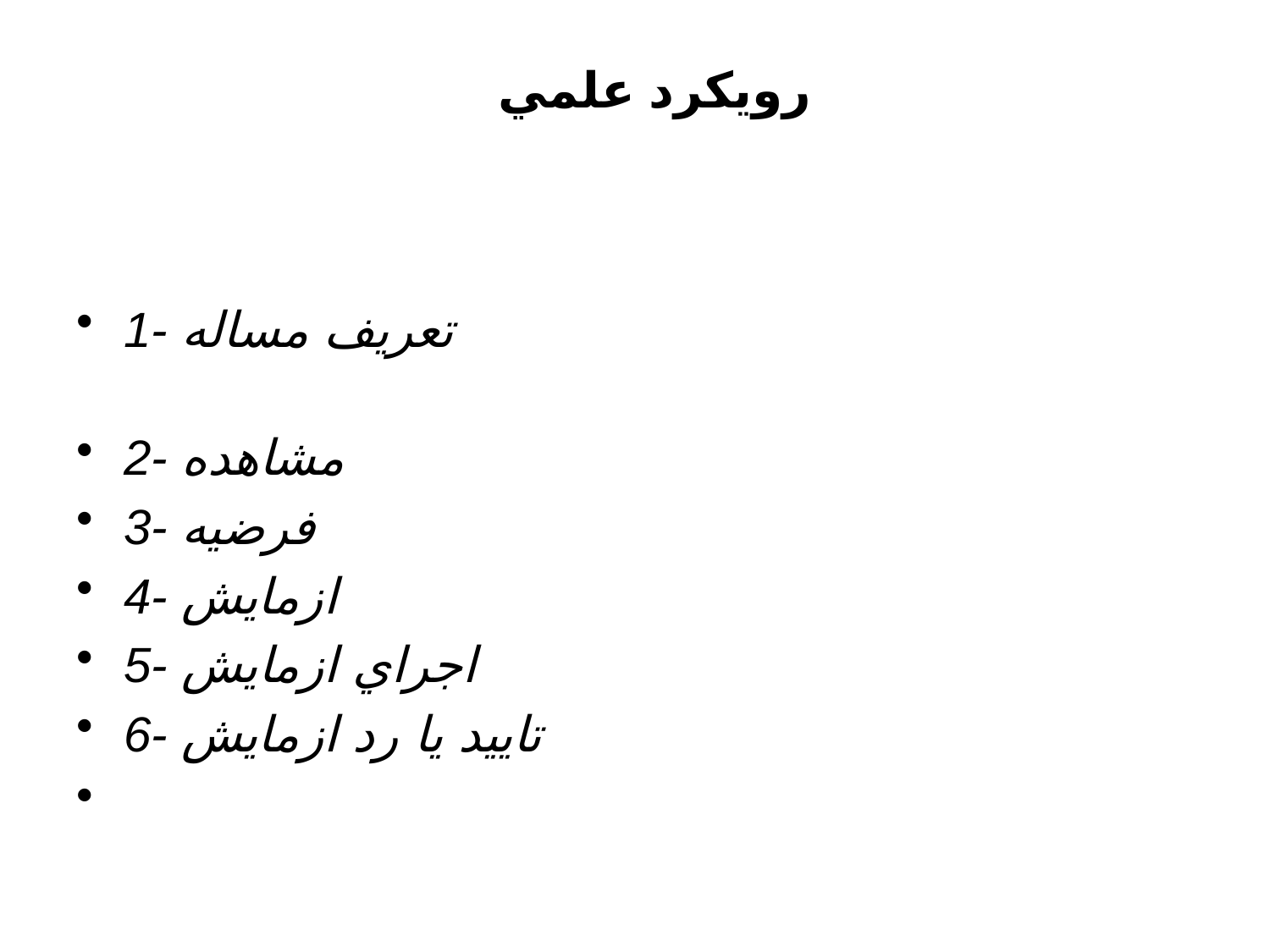

#
رويكرد علمي

1- تعريف مساله
2- مشاهده
3- فرضيه
4- ازمايش
5- اجراي ازمايش
6- تاييد يا رد ازمايش